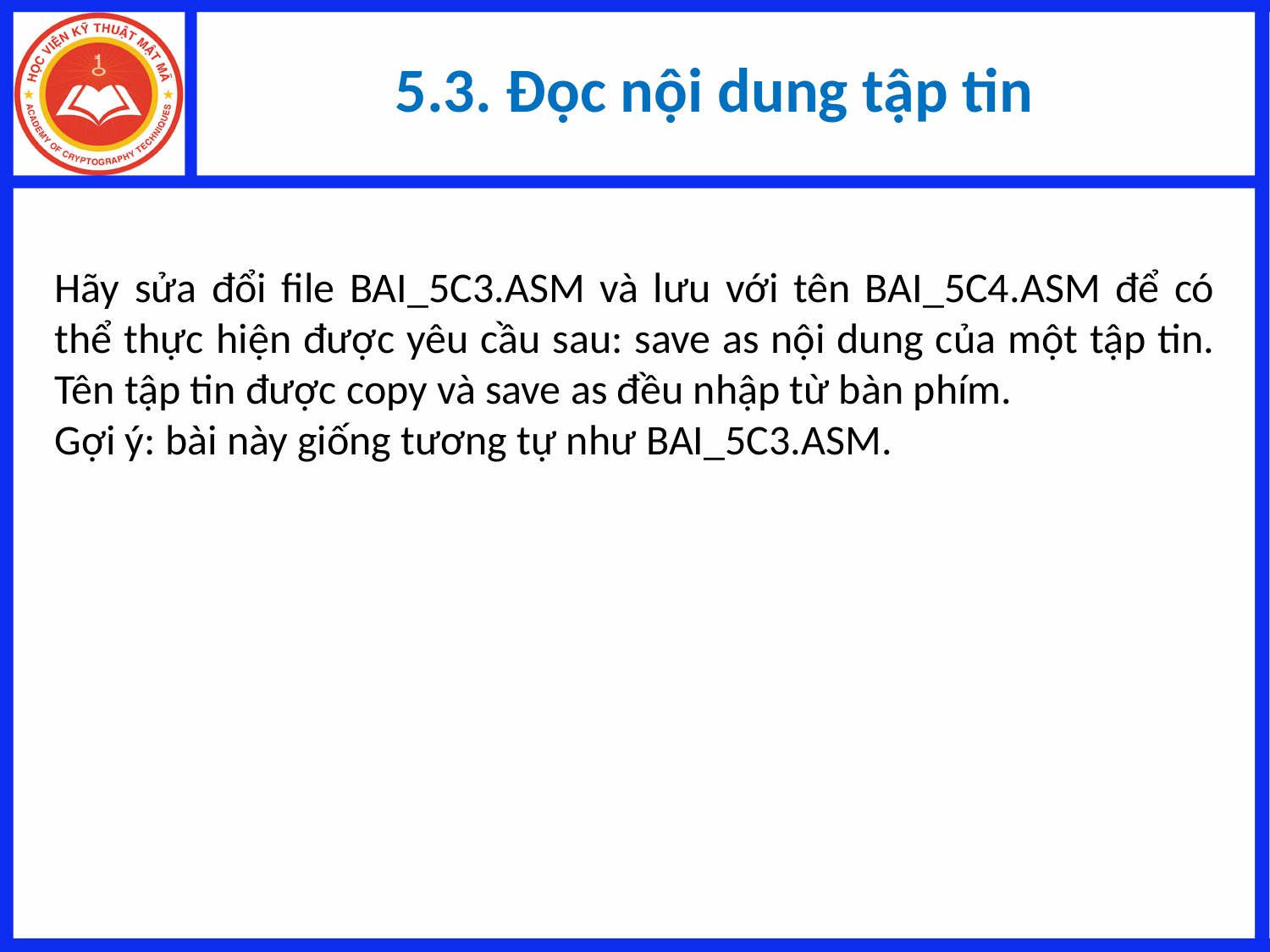

# 5.3. Đọc nội dung tập tin
Hãy sửa đổi file BAI_5C3.ASM và lưu với tên BAI_5C4.ASM để có thể thực hiện được yêu cầu sau: save as nội dung của một tập tin. Tên tập tin được copy và save as đều nhập từ bàn phím.
Gợi ý: bài này giống tương tự như BAI_5C3.ASM.